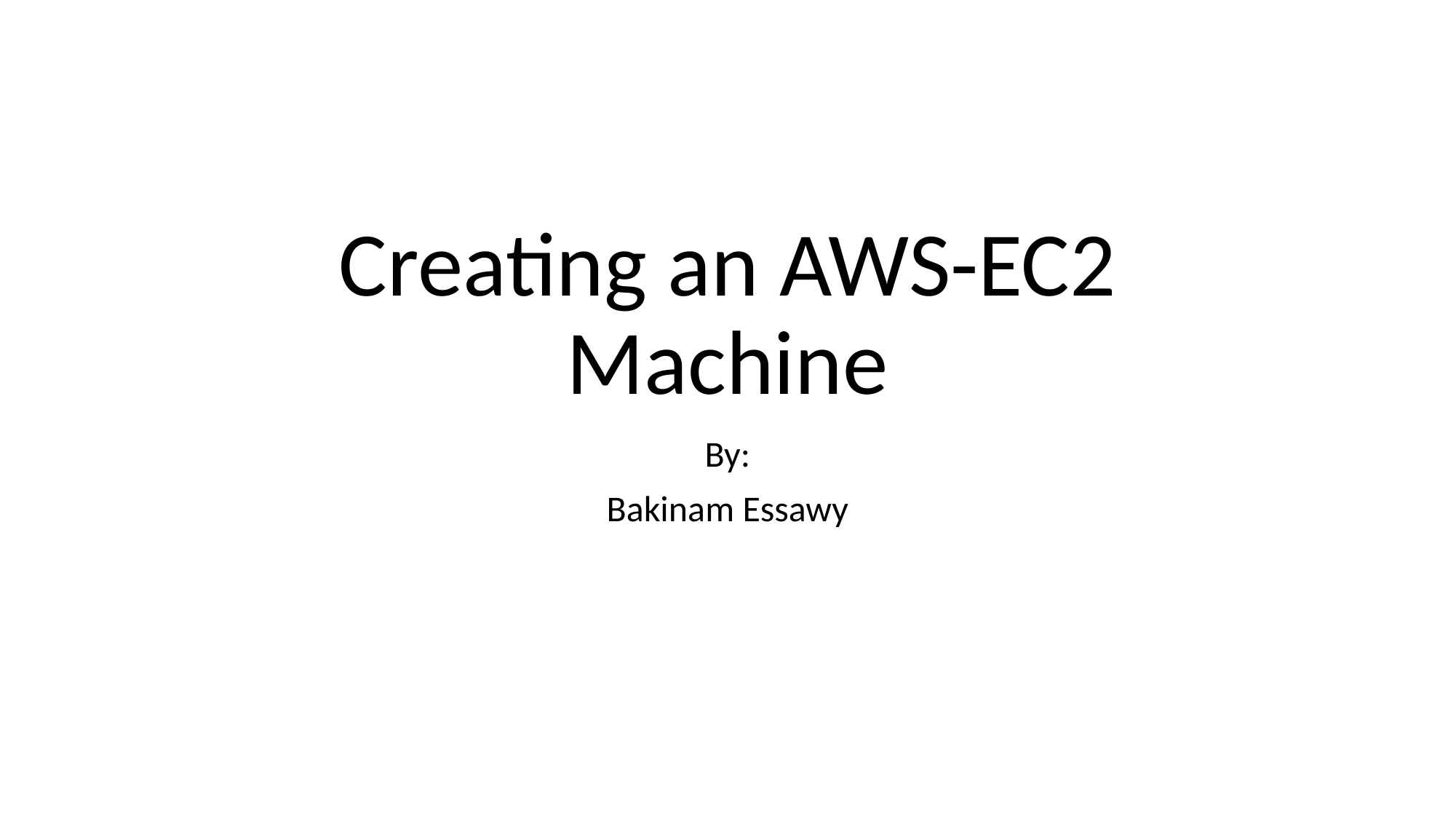

# Creating an AWS-EC2 Machine
By:
Bakinam Essawy